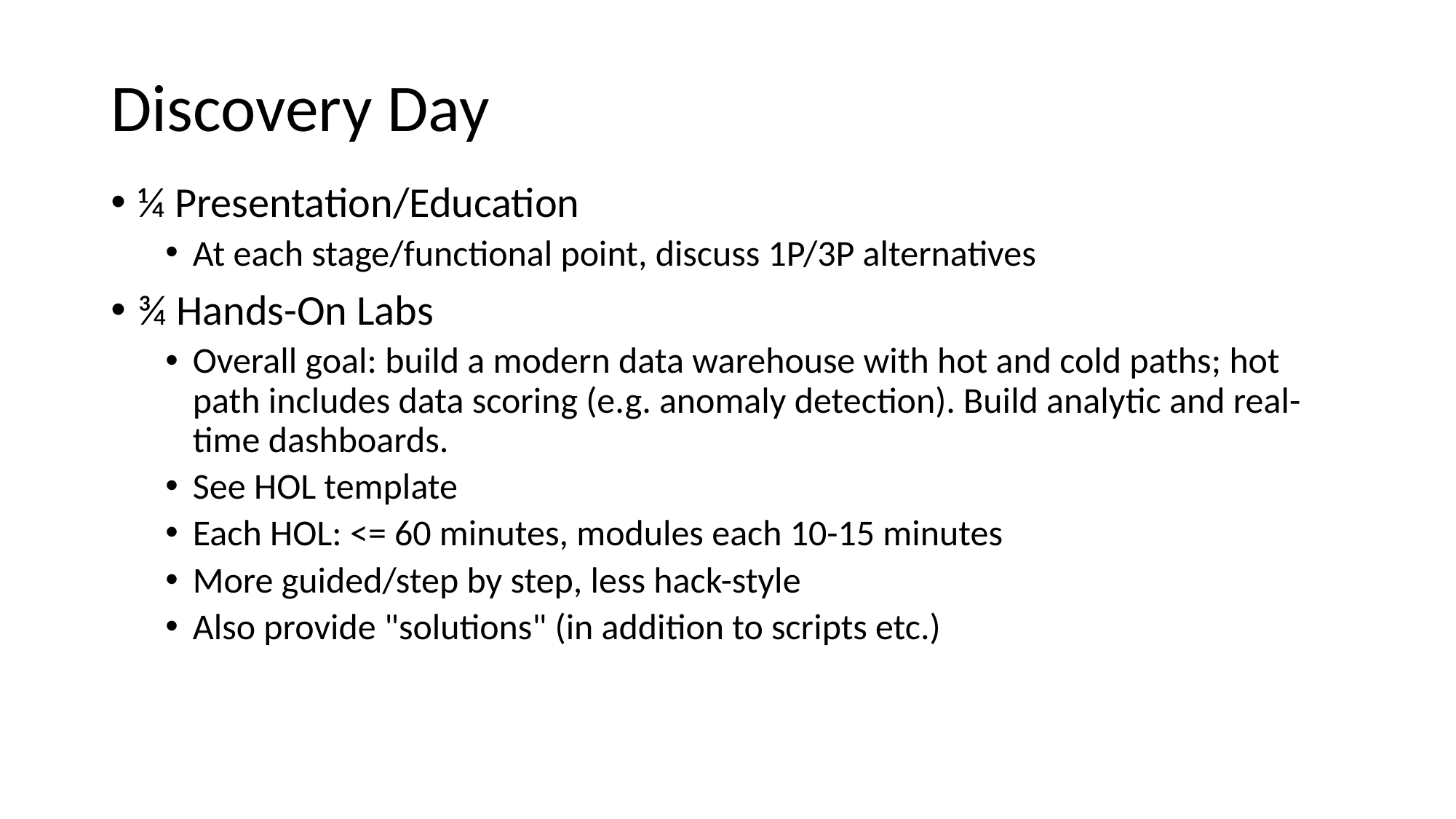

# Discovery Day
¼ Presentation/Education
At each stage/functional point, discuss 1P/3P alternatives
¾ Hands-On Labs
Overall goal: build a modern data warehouse with hot and cold paths; hot path includes data scoring (e.g. anomaly detection). Build analytic and real-time dashboards.
See HOL template
Each HOL: <= 60 minutes, modules each 10-15 minutes
More guided/step by step, less hack-style
Also provide "solutions" (in addition to scripts etc.)